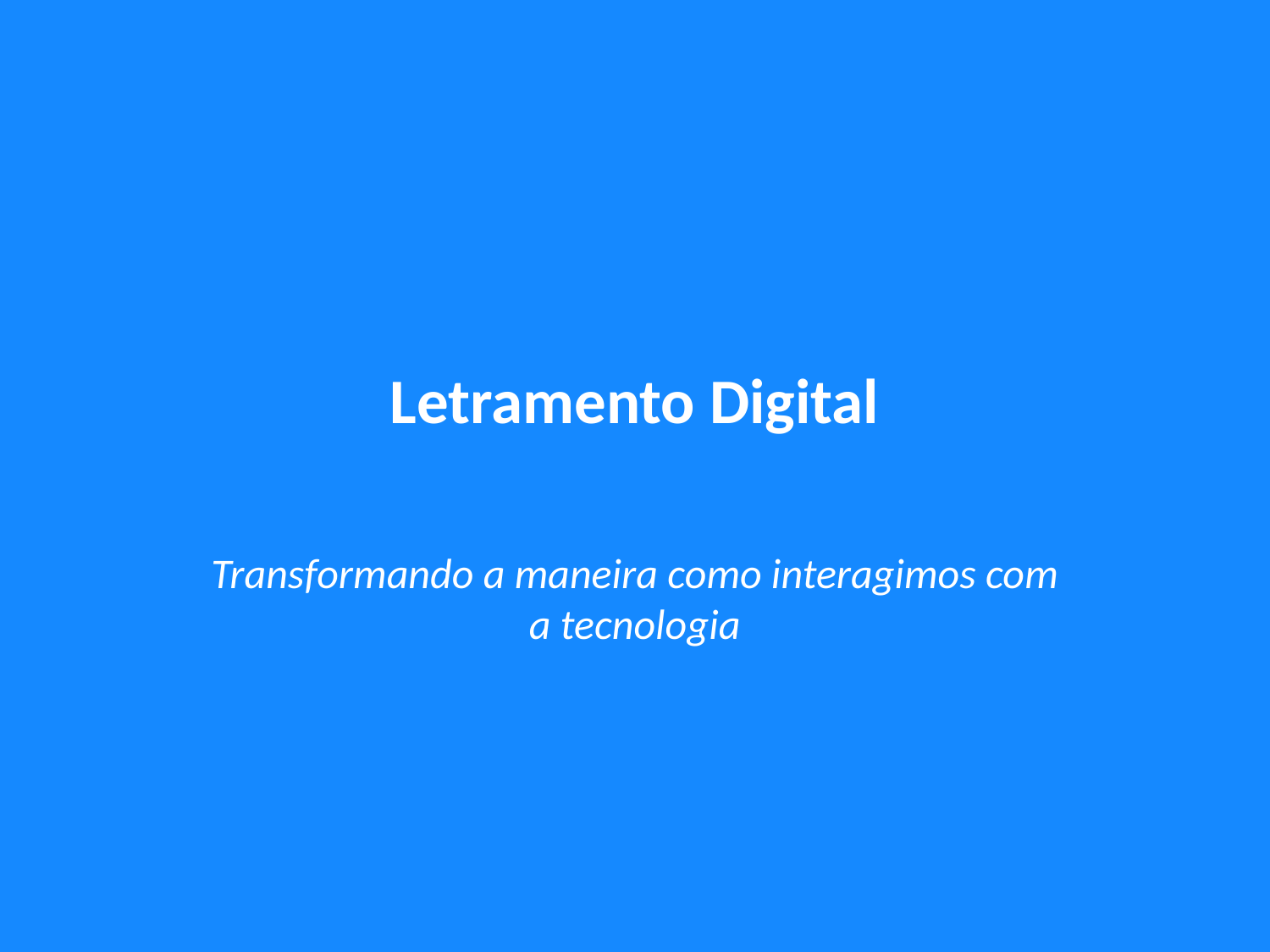

# Letramento Digital
Transformando a maneira como interagimos com a tecnologia